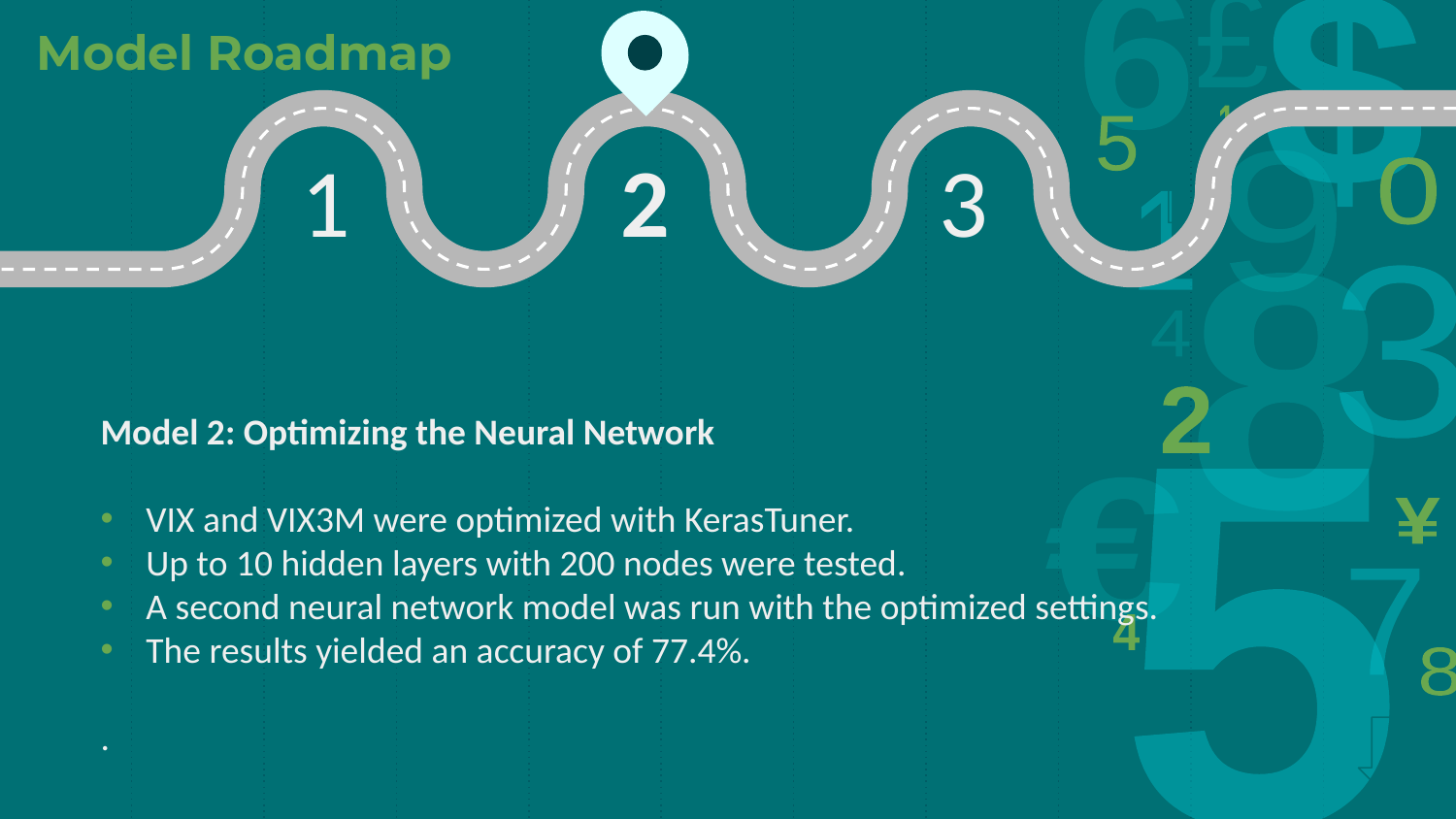

Model Roadmap

9

1
2
3
Model 2: Optimizing the Neural Network

VIX and VIX3M were optimized with KerasTuner.
Up to 10 hidden layers with 200 nodes were tested.
A second neural network model was run with the optimized settings.
The results yielded an accuracy of 77.4%.

.